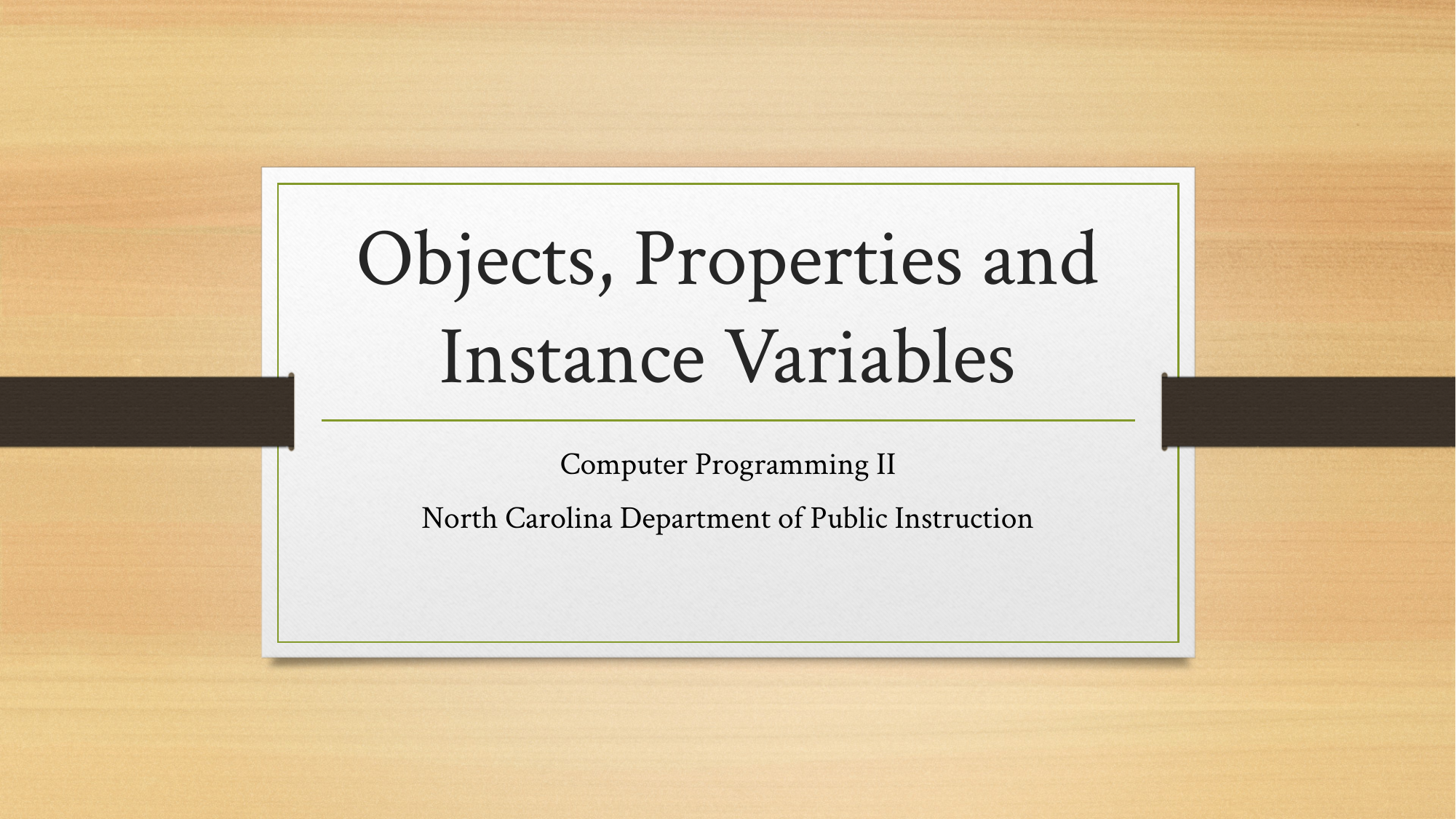

# Objects, Properties and Instance Variables
Computer Programming II
North Carolina Department of Public Instruction